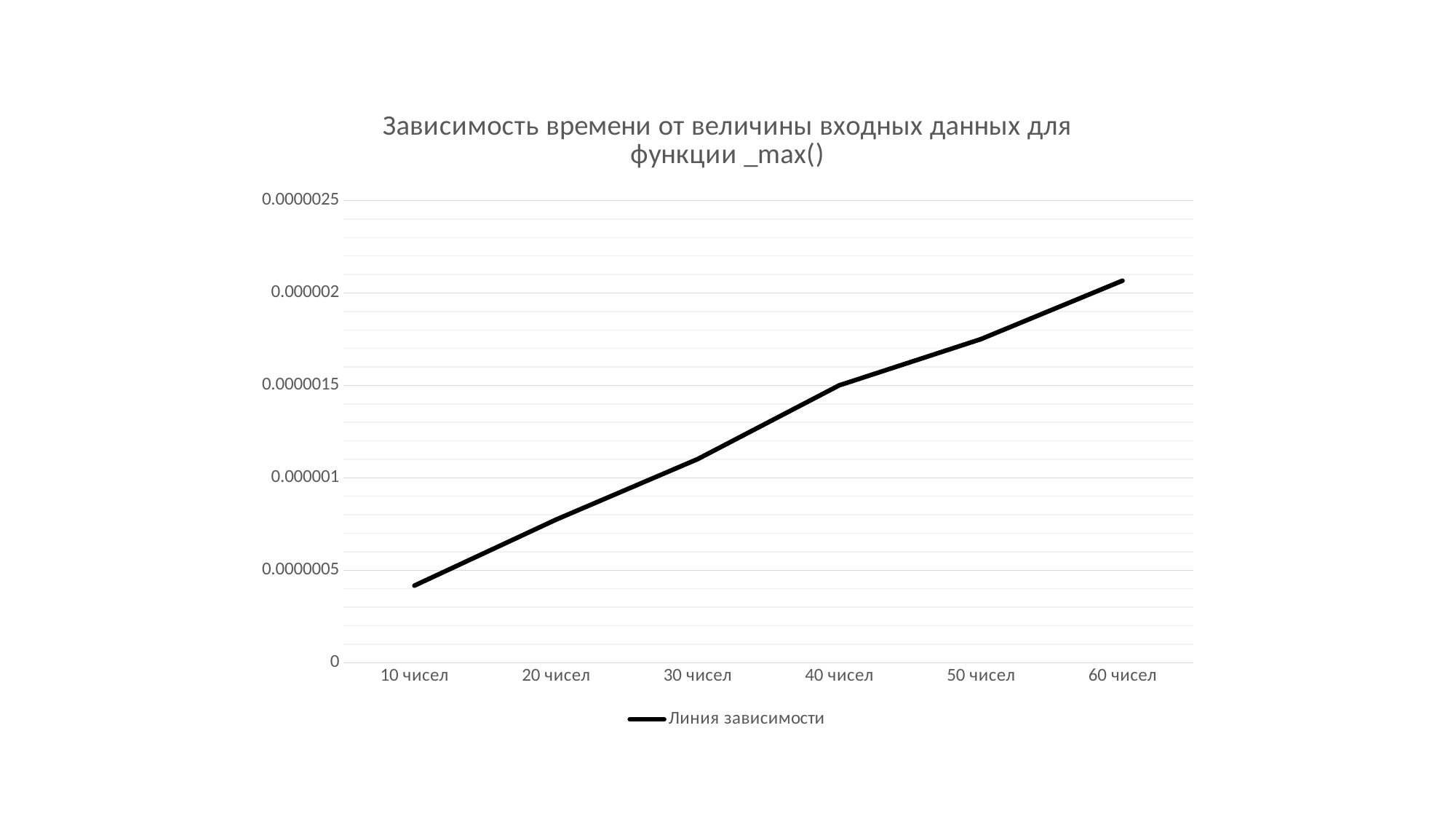

### Chart: Зависимость времени от величины входных данных для функции _max()

| Category | Линия зависимости |
|---|---|
| 10 чисел | 4.167969157028238e-07 |
| 20 чисел | 7.737261179762111e-07 |
| 30 чисел | 1.1011675679723211e-06 |
| 40 чисел | 1.5006993258858627e-06 |
| 50 чисел | 1.750479631419009e-06 |
| 60 чисел | 2.066807485149988e-06 |